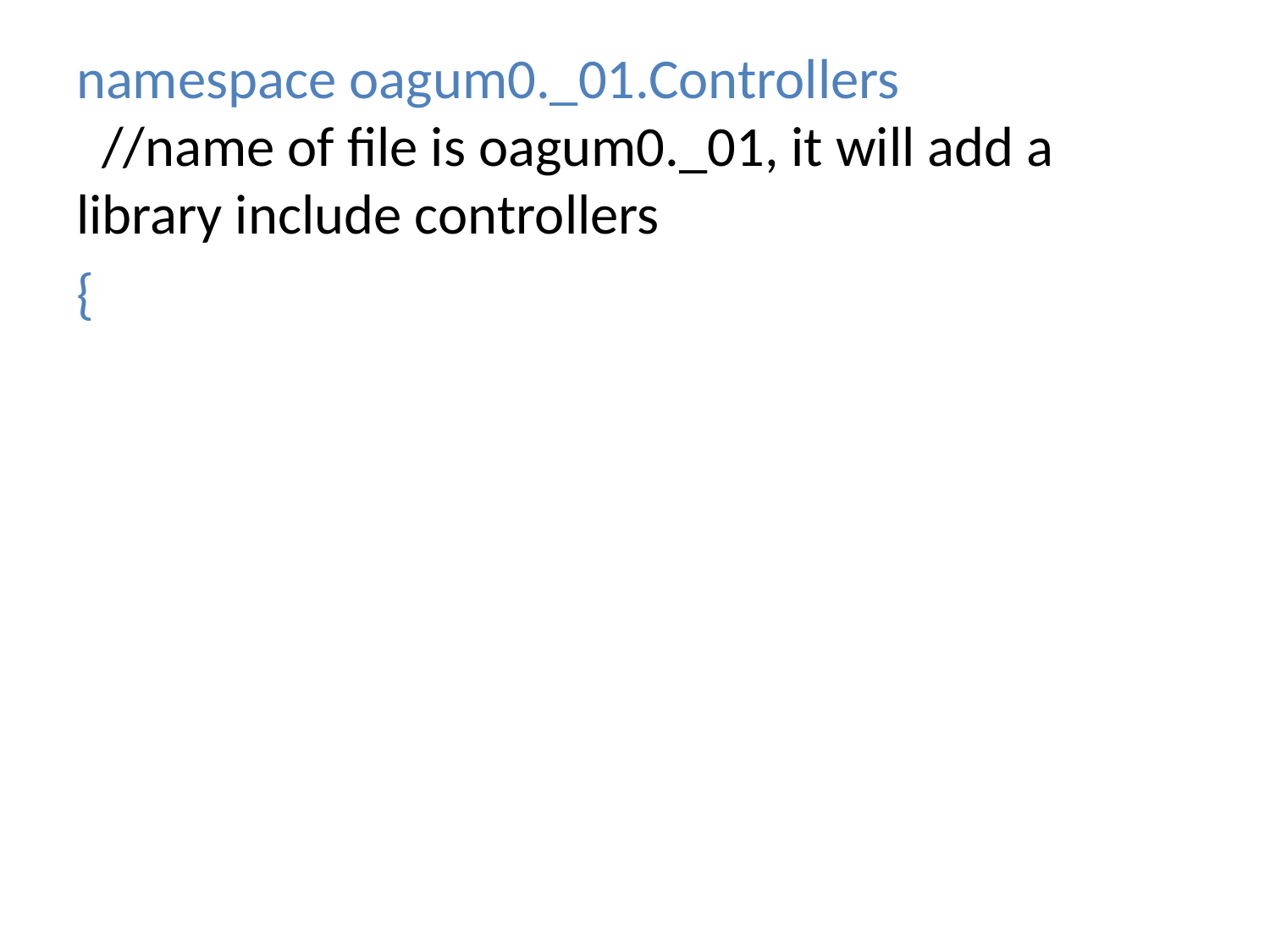

#
namespace oagum0._01.Controllers                          //name of file is oagum0._01, it will add a library include controllers
{